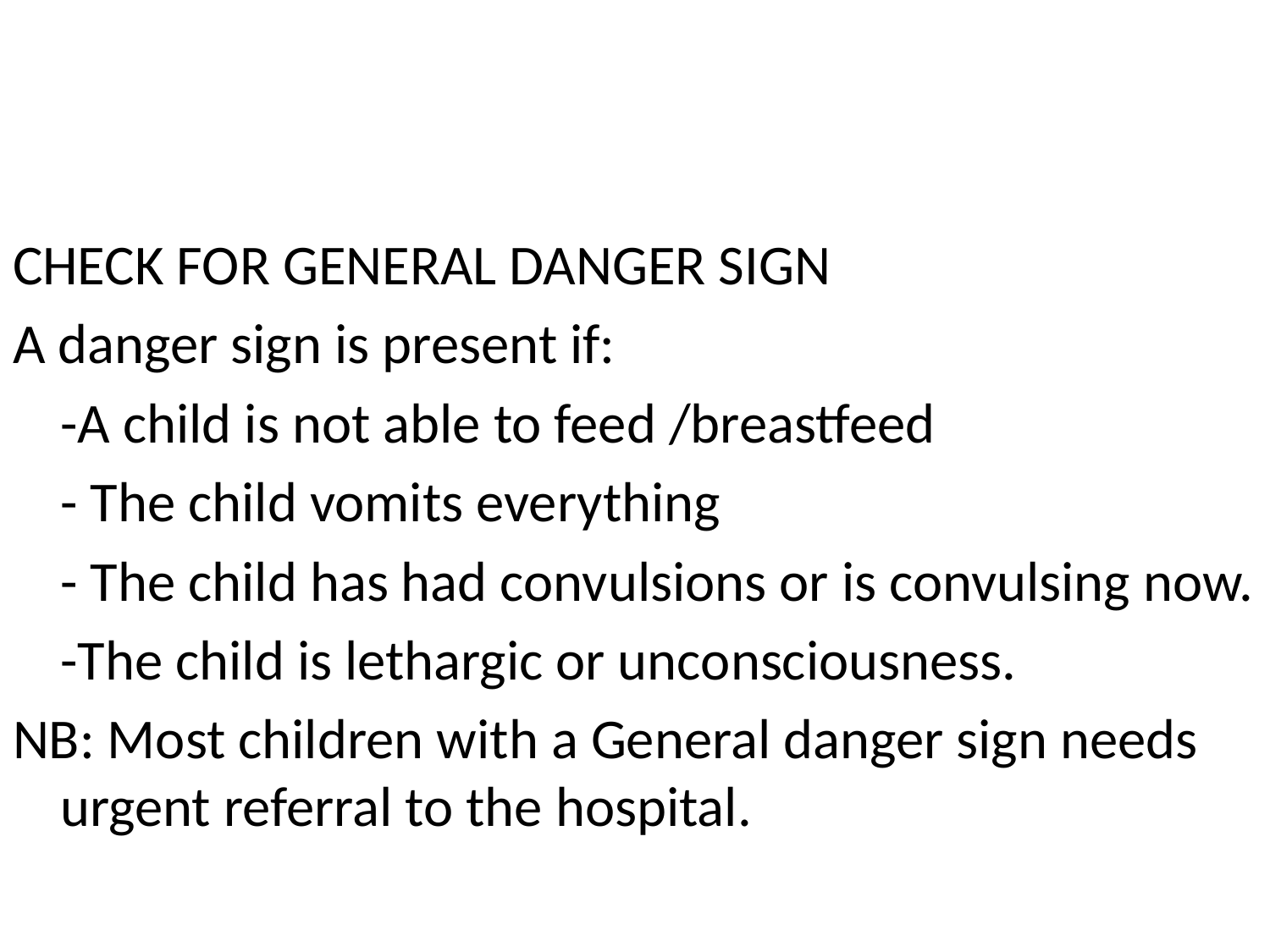

#
CHECK FOR GENERAL DANGER SIGN
A danger sign is present if:
	-A child is not able to feed /breastfeed
	- The child vomits everything
	- The child has had convulsions or is convulsing now.
	-The child is lethargic or unconsciousness.
NB: Most children with a General danger sign needs urgent referral to the hospital.